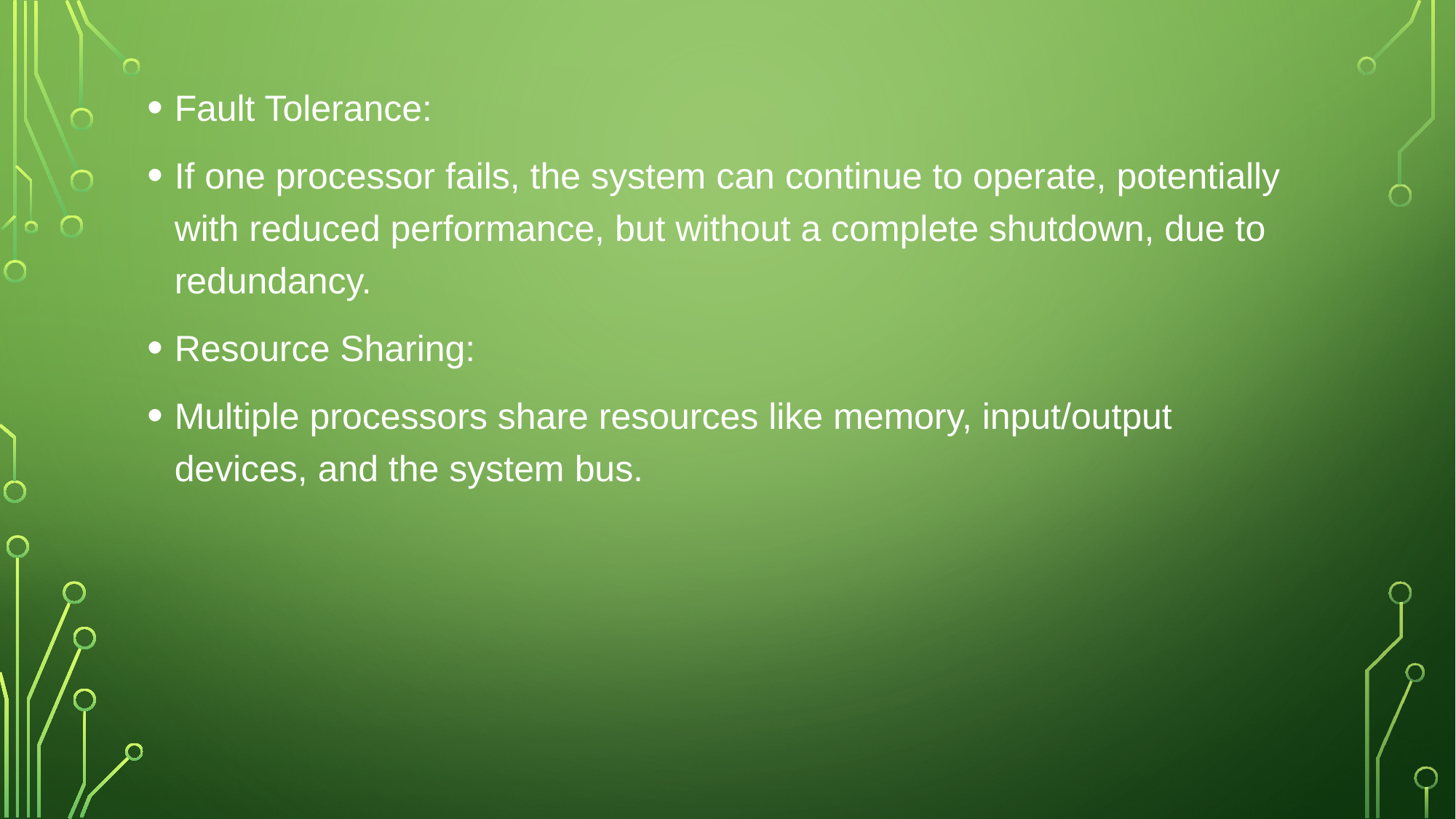

Fault Tolerance:
If one processor fails, the system can continue to operate, potentially with reduced performance, but without a complete shutdown, due to redundancy.
Resource Sharing:
Multiple processors share resources like memory, input/output devices, and the system bus.